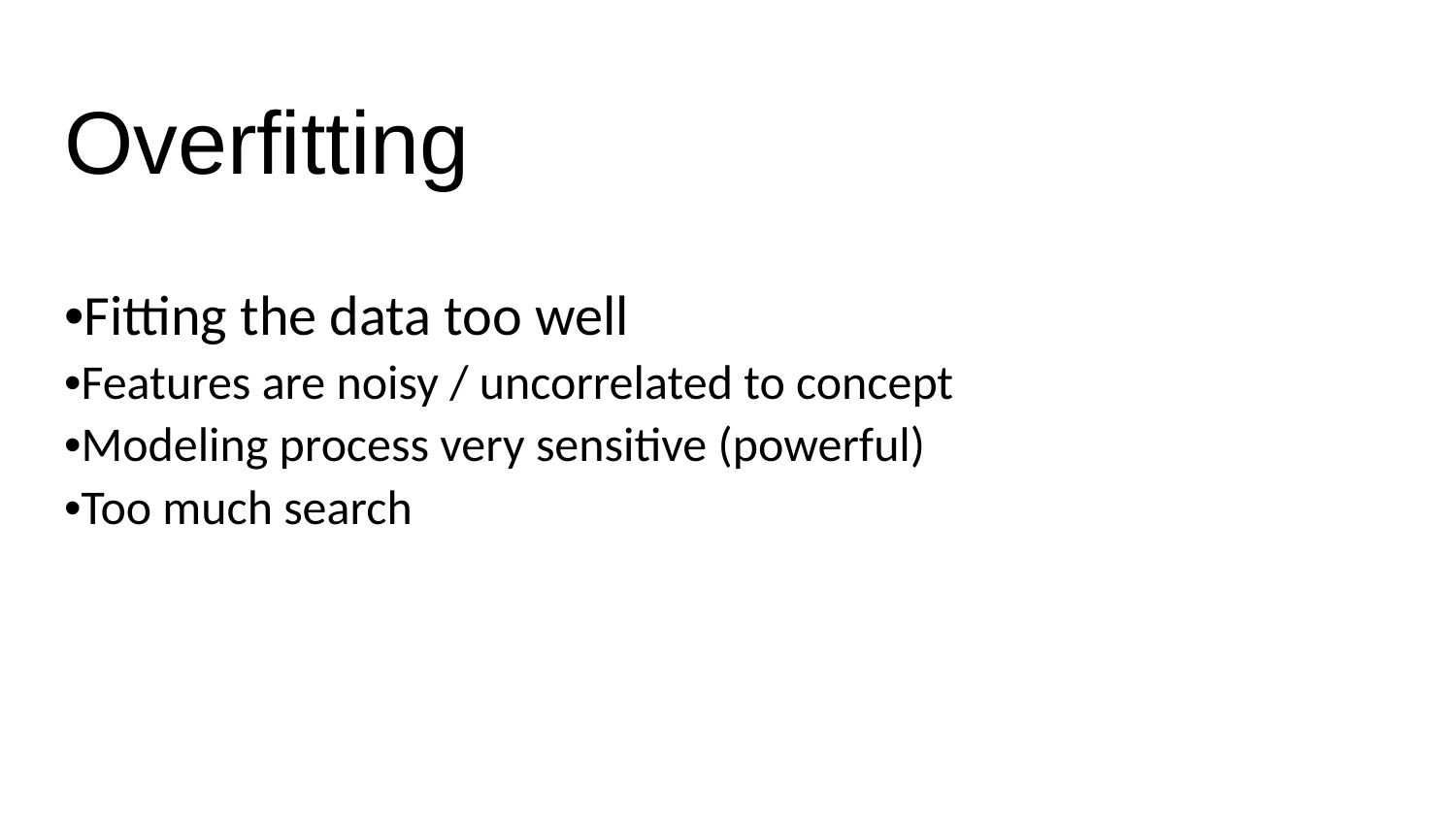

# Overfitting

•Fitting the data too well
•Features are noisy / uncorrelated to concept
•Modeling process very sensitive (powerful)
•Too much search